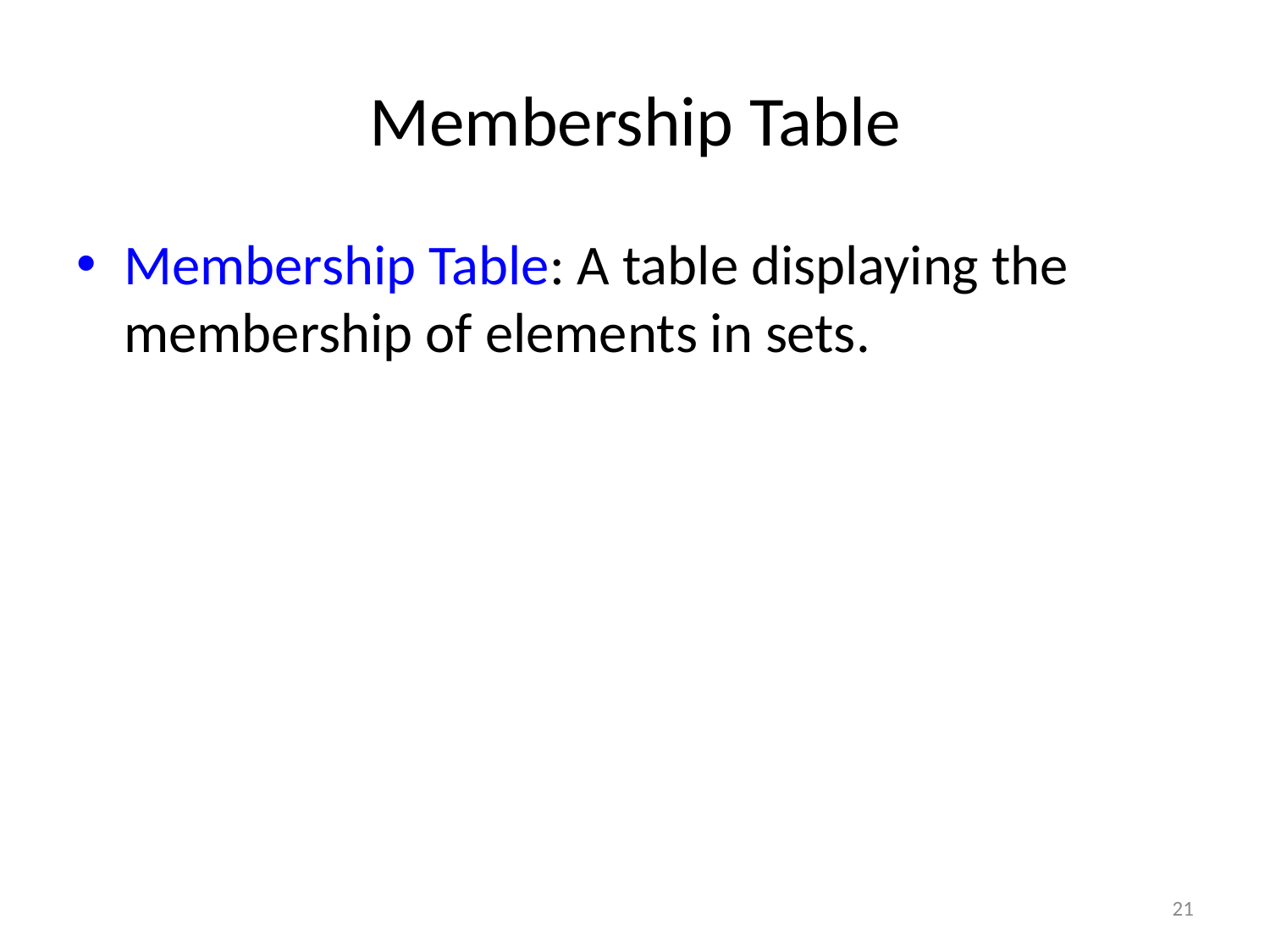

# Membership Table
Membership Table: A table displaying the membership of elements in sets.
21